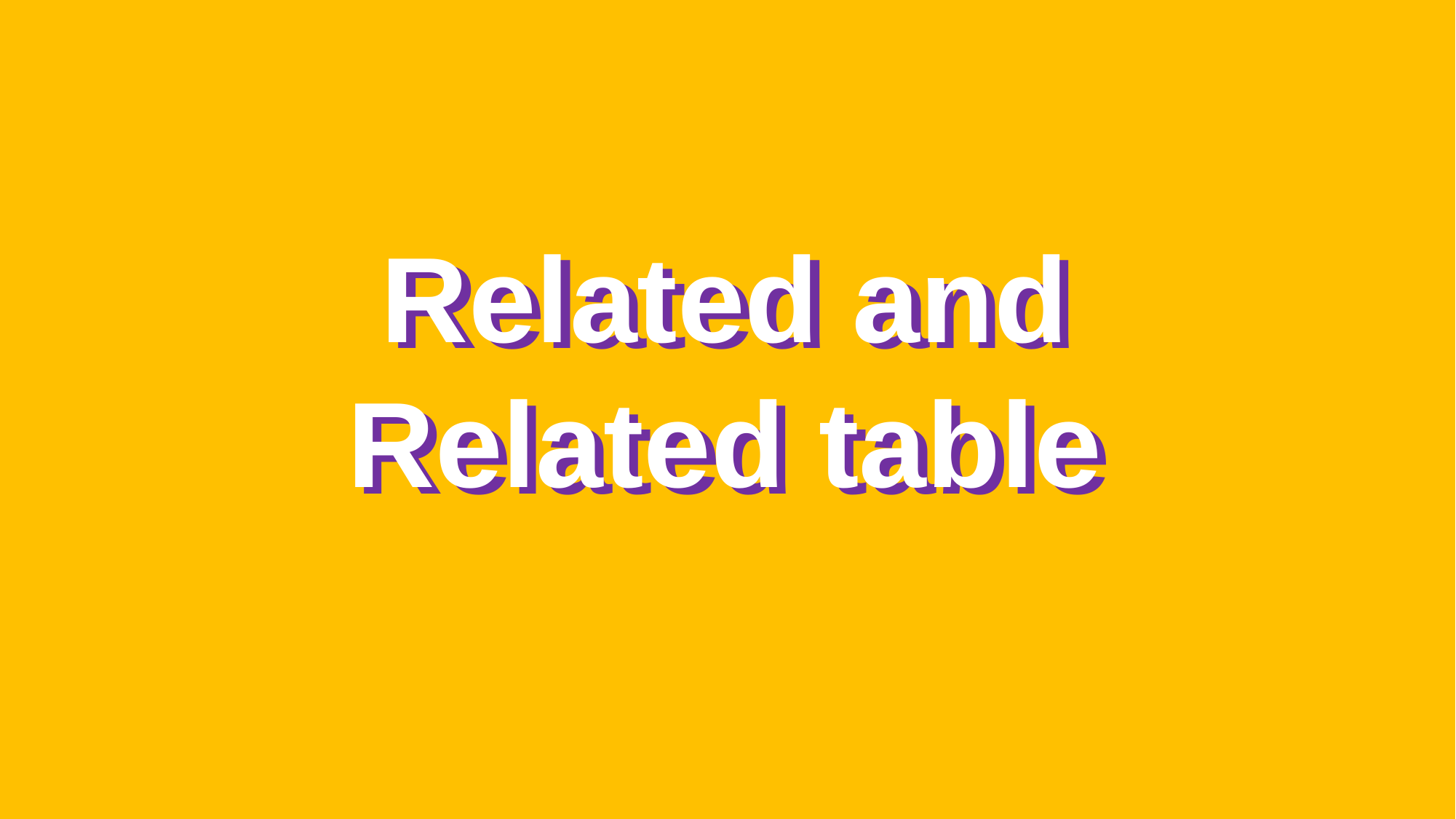

Related and Related table
Related and Related table